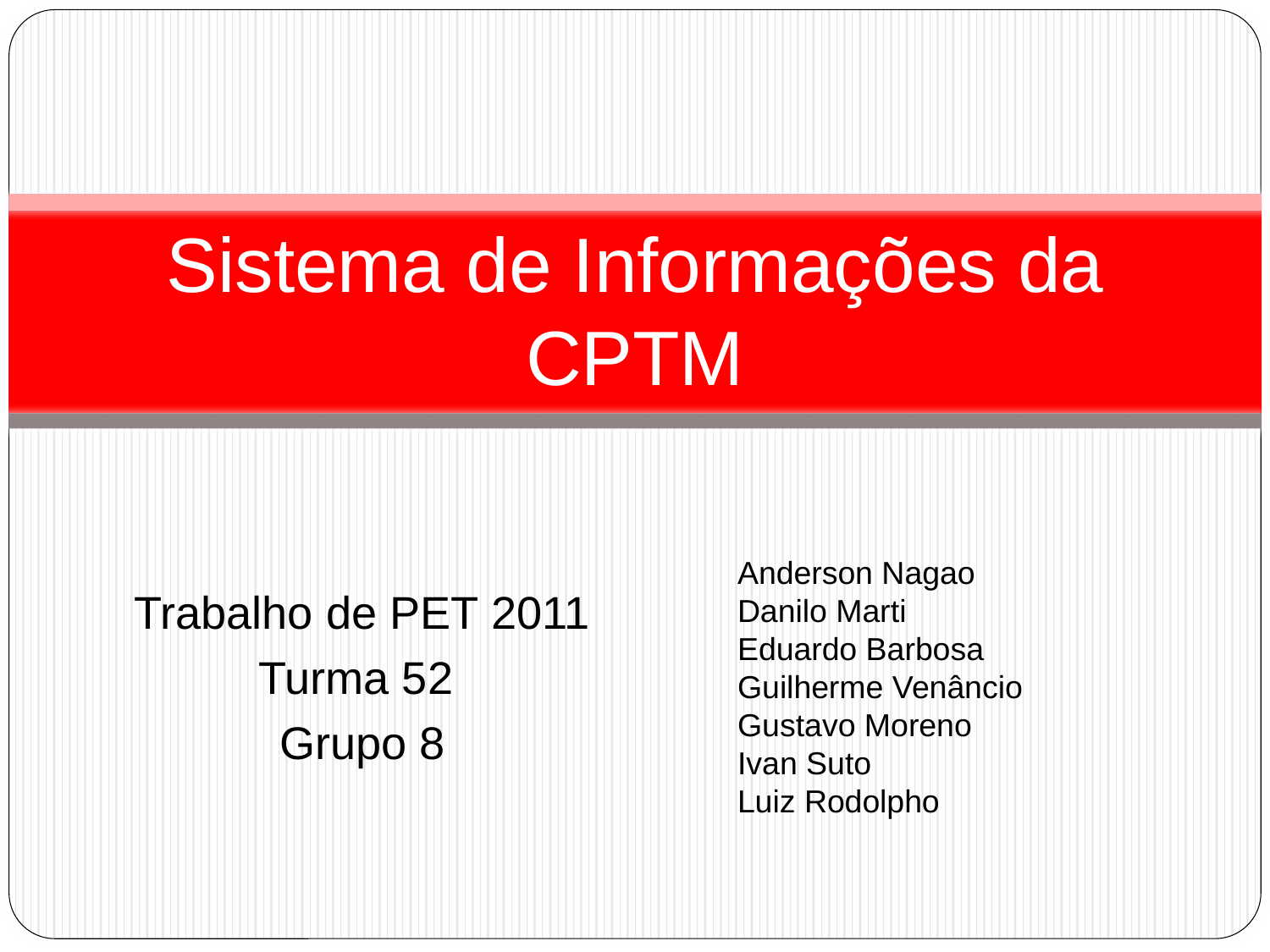

# Sistema de Informações da CPTM

Trabalho de PET 2011
Turma 52
Grupo 8
Anderson Nagao
Danilo Marti
Eduardo Barbosa
Guilherme Venâncio
Gustavo Moreno
Ivan Suto
Luiz Rodolpho